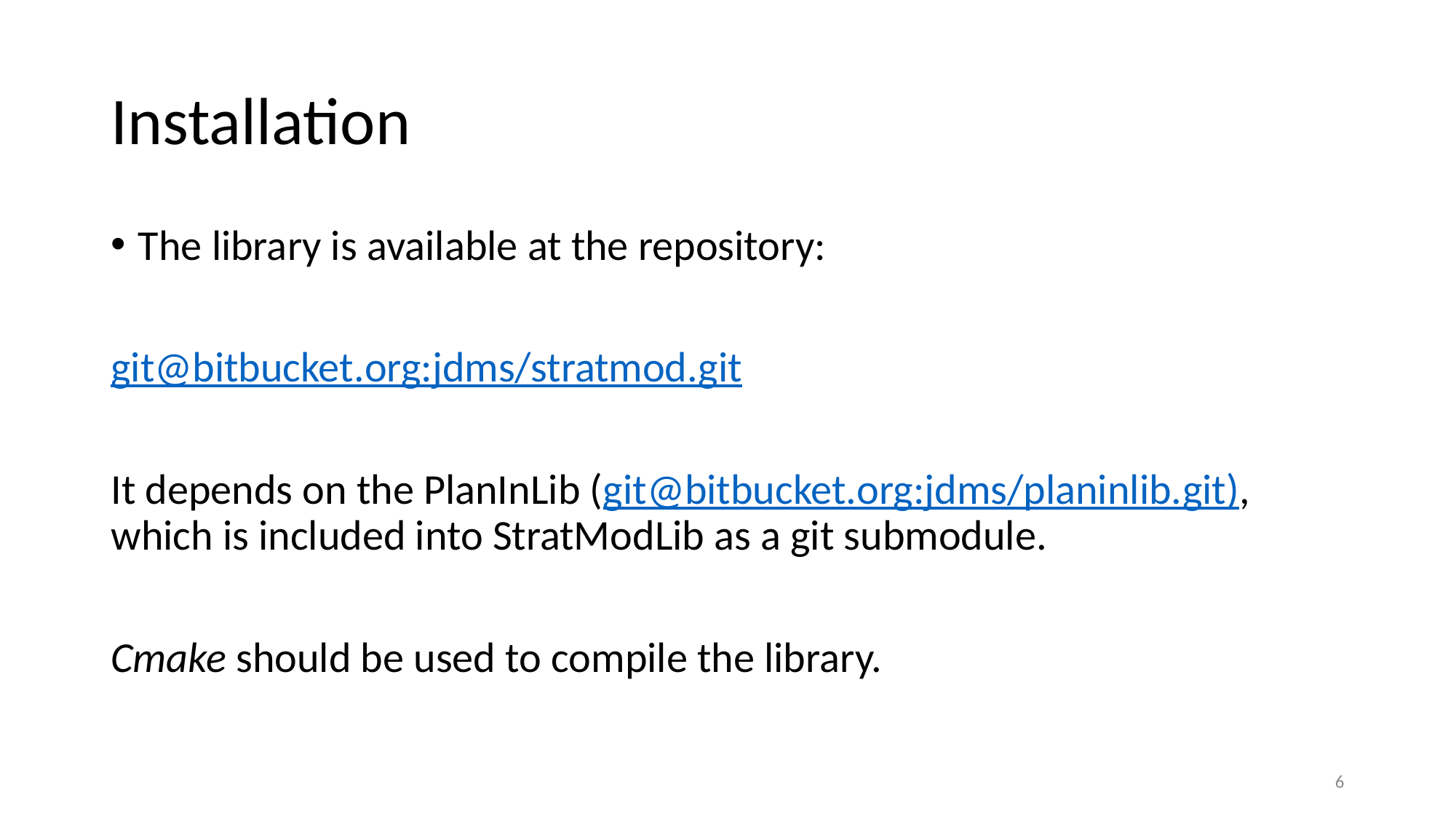

# Installation
The library is available at the repository:

git@bitbucket.org:jdms/stratmod.git

It depends on the PlanInLib (git@bitbucket.org:jdms/planinlib.git), which is included into StratModLib as a git submodule.

Cmake should be used to compile the library.
6